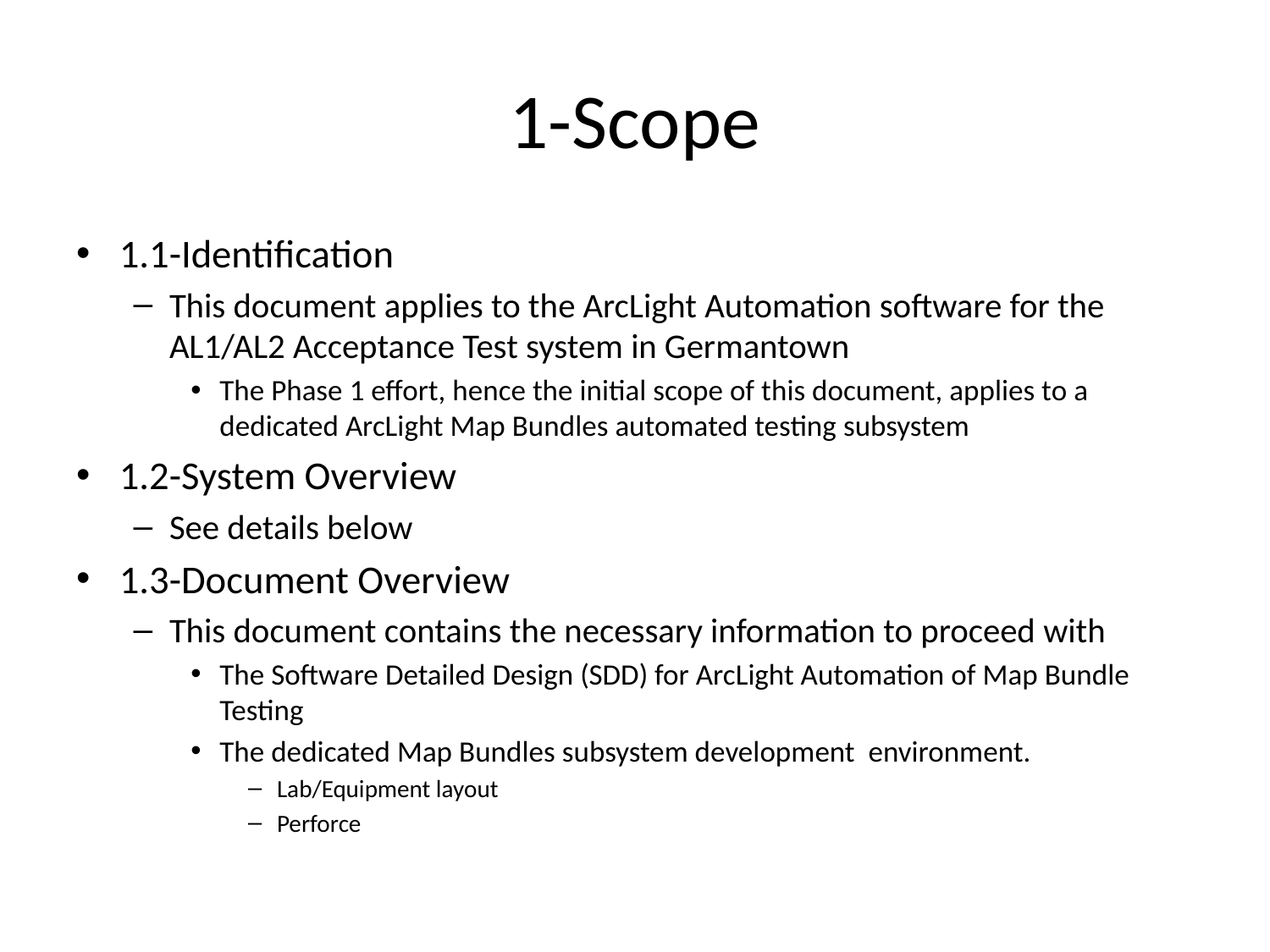

# 1-Scope
1.1-Identification
This document applies to the ArcLight Automation software for the AL1/AL2 Acceptance Test system in Germantown
The Phase 1 effort, hence the initial scope of this document, applies to a dedicated ArcLight Map Bundles automated testing subsystem
1.2-System Overview
See details below
1.3-Document Overview
This document contains the necessary information to proceed with
The Software Detailed Design (SDD) for ArcLight Automation of Map Bundle Testing
The dedicated Map Bundles subsystem development  environment.
Lab/Equipment layout
Perforce